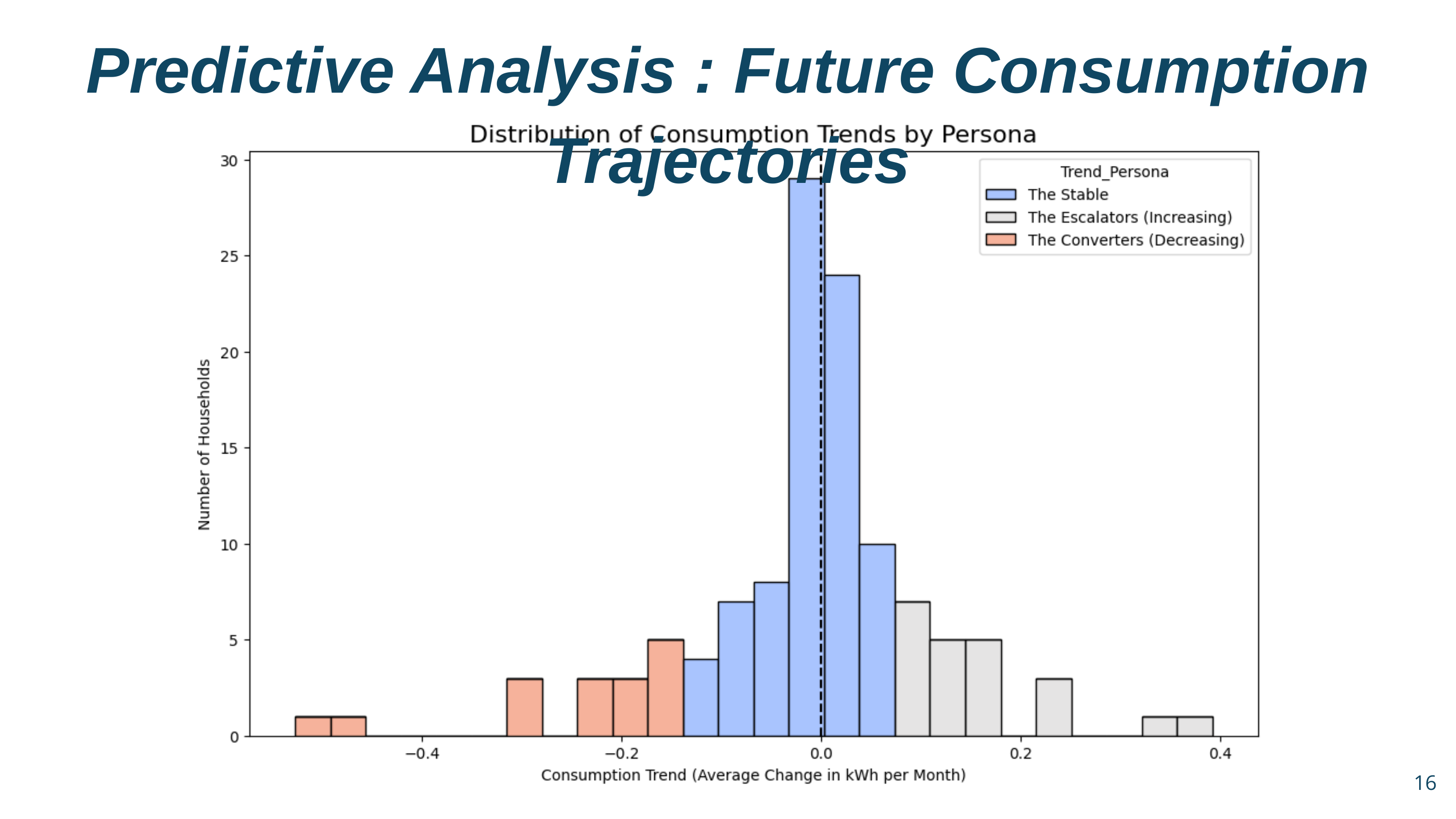

Predictive Analysis : Future Consumption Trajectories

16